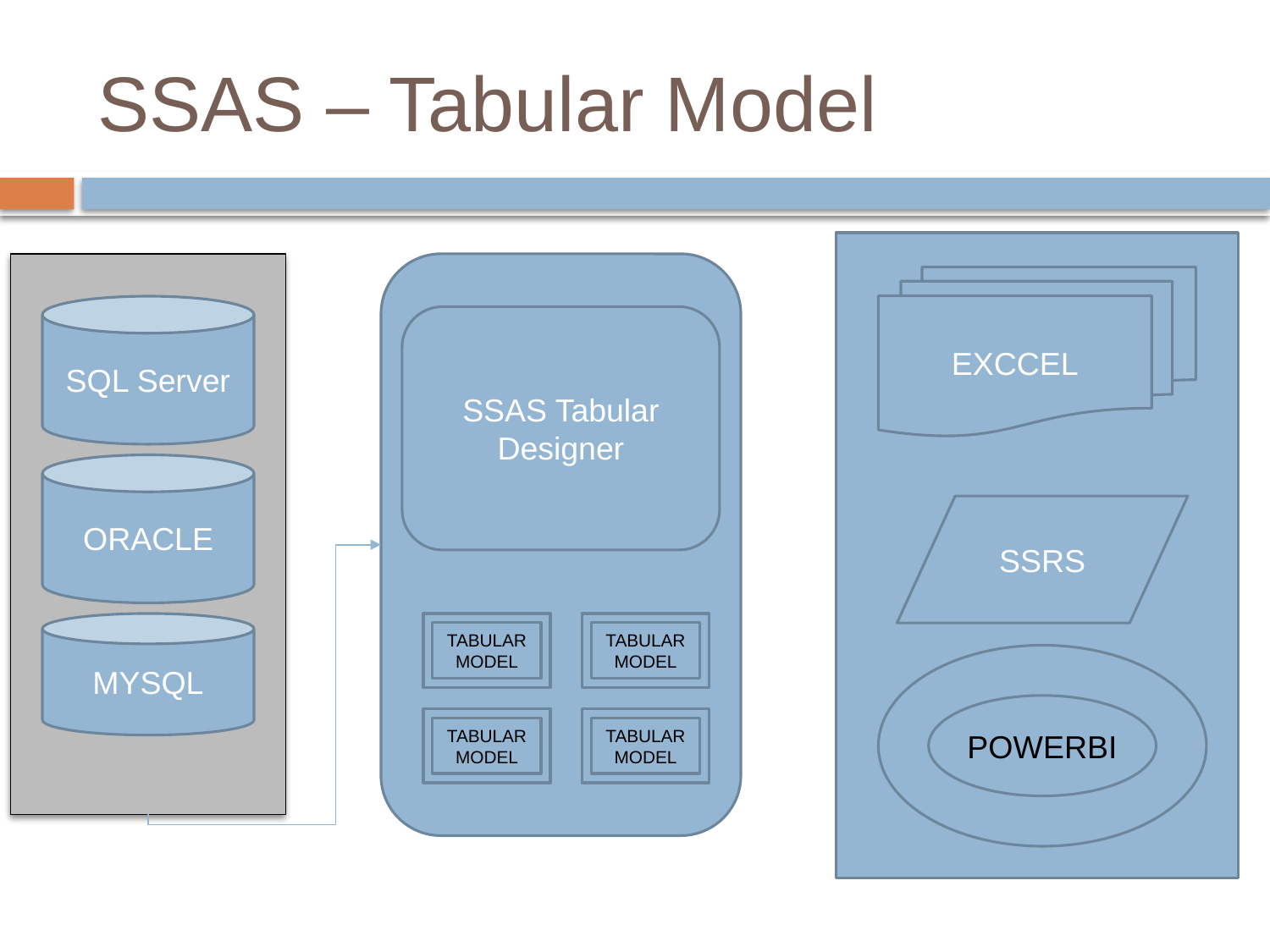

# SSAS – Tabular Model

EXCCEL
SQL Server
SSAS Tabular Designer
ORACLE
SSRS
MYSQL
TABULAR MODEL
TABULAR MODEL
POWERBI
TABULAR MODEL
TABULAR MODEL